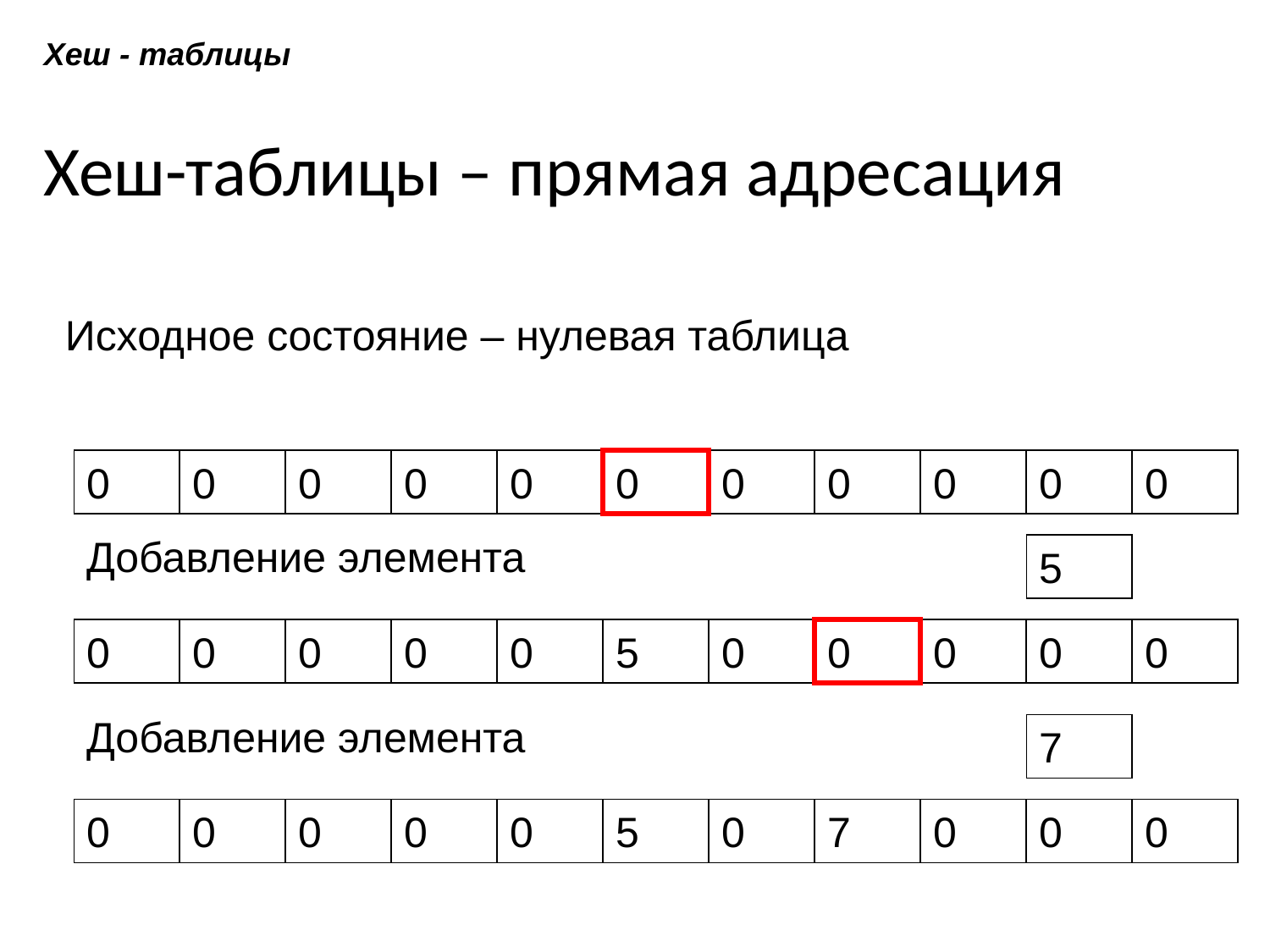

Хеш - таблицы
Хеш-таблицы – прямая адресация
Исходное состояние – нулевая таблица
0
0
0
0
0
0
0
0
0
0
0

Добавление элемента
5
0
0
0
0
0
5
0
0
0
0
0

Добавление элемента
7
0
0
0
0
0
5
0
7
0
0
0